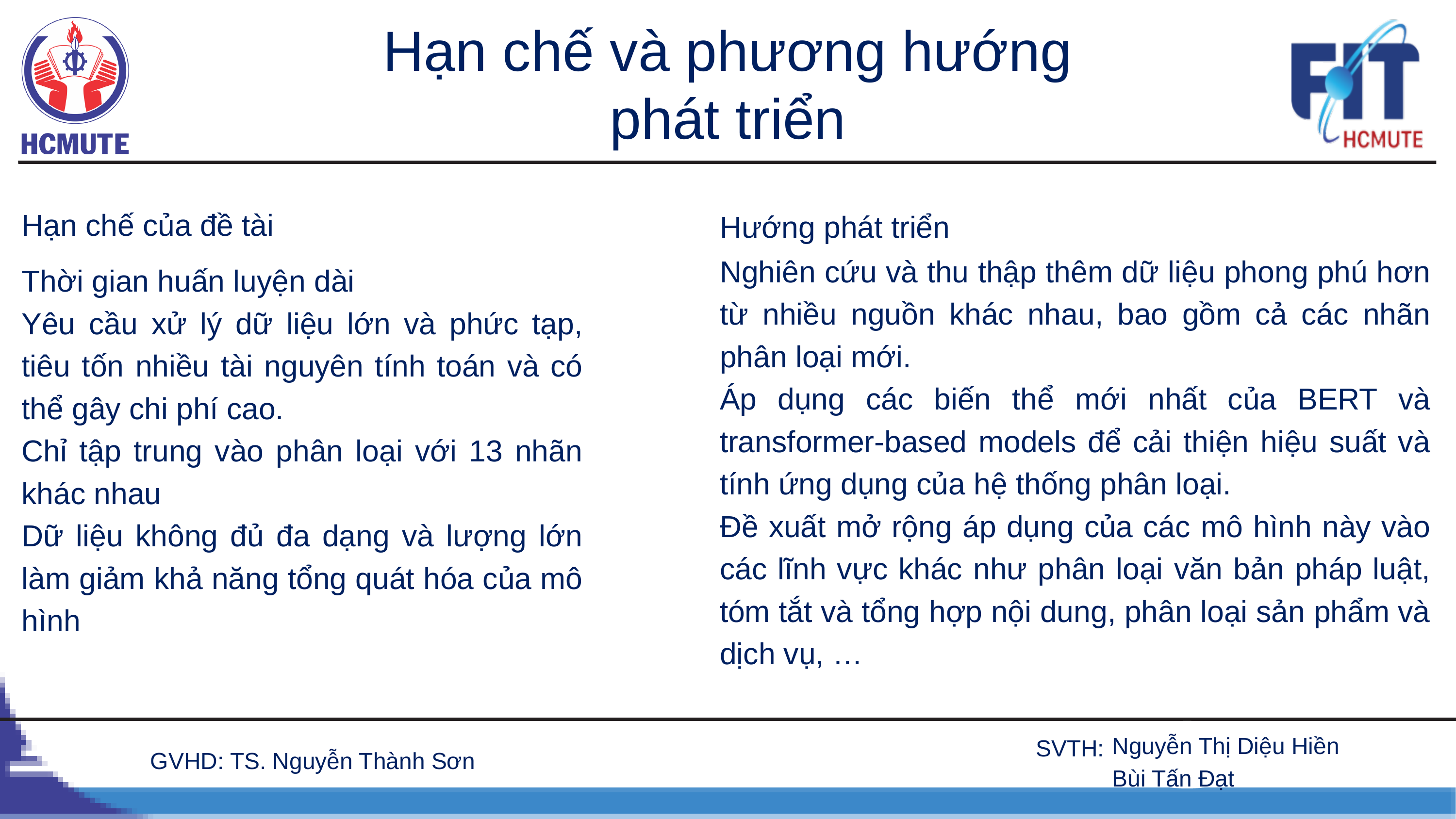

Hạn chế và phương hướng phát triển

Hạn chế của đề tài
Hướng phát triển
Nghiên cứu và thu thập thêm dữ liệu phong phú hơn từ nhiều nguồn khác nhau, bao gồm cả các nhãn phân loại mới.
Áp dụng các biến thể mới nhất của BERT và transformer-based models để cải thiện hiệu suất và tính ứng dụng của hệ thống phân loại.
Đề xuất mở rộng áp dụng của các mô hình này vào các lĩnh vực khác như phân loại văn bản pháp luật, tóm tắt và tổng hợp nội dung, phân loại sản phẩm và dịch vụ, …

Thời gian huấn luyện dài
Yêu cầu xử lý dữ liệu lớn và phức tạp, tiêu tốn nhiều tài nguyên tính toán và có thể gây chi phí cao.
Chỉ tập trung vào phân loại với 13 nhãn khác nhau
Dữ liệu không đủ đa dạng và lượng lớn làm giảm khả năng tổng quát hóa của mô hình

 Nguyễn Thị Diệu Hiền
 Bùi Tấn Đạt
SVTH:
GVHD: TS. Nguyễn Thành Sơn